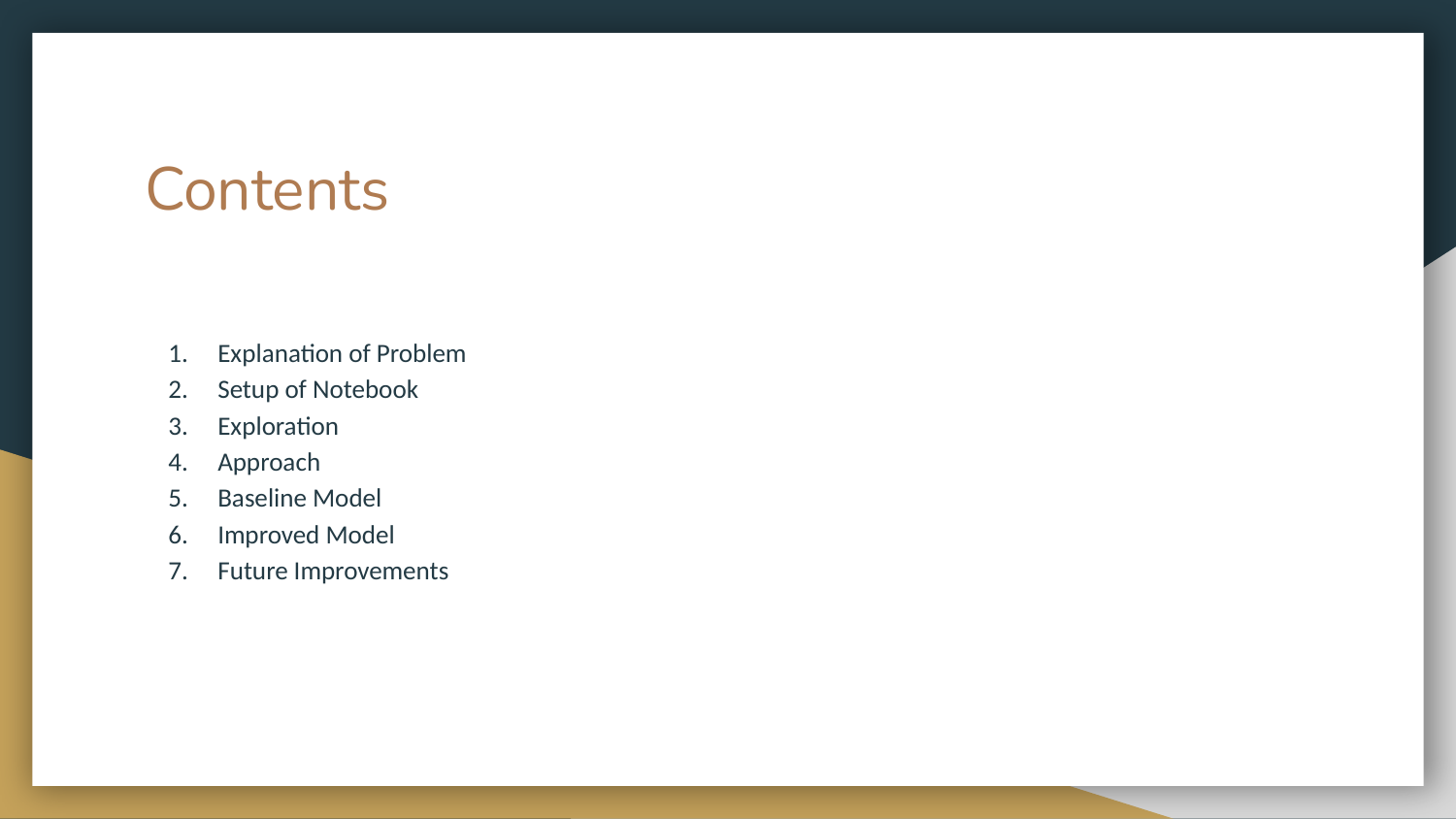

# Contents
Explanation of Problem
Setup of Notebook
Exploration
Approach
Baseline Model
Improved Model
Future Improvements